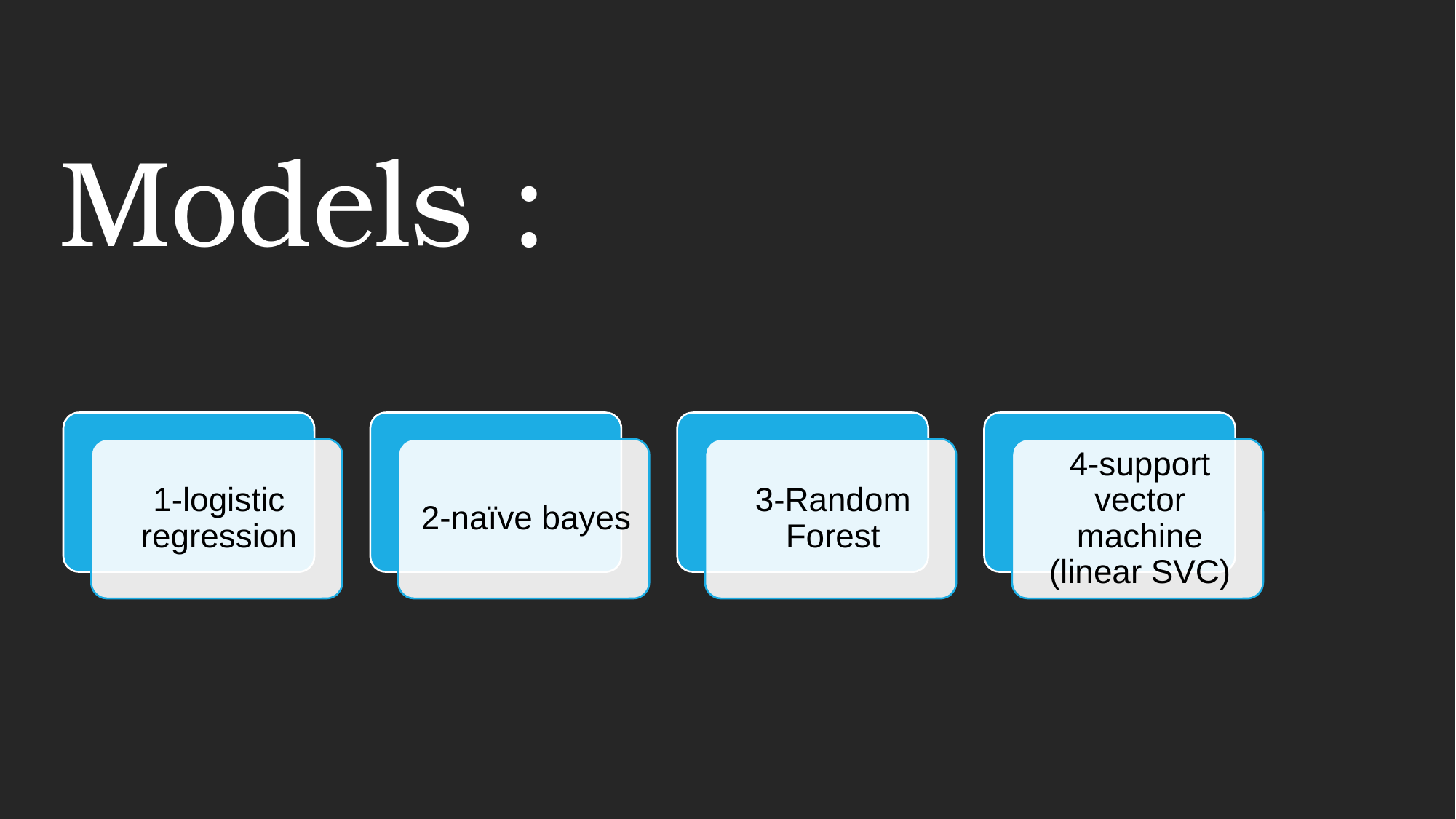

# Models :
1-logistic regression
2-naïve bayes
3-Random Forest
4-support vector machine (linear SVC)